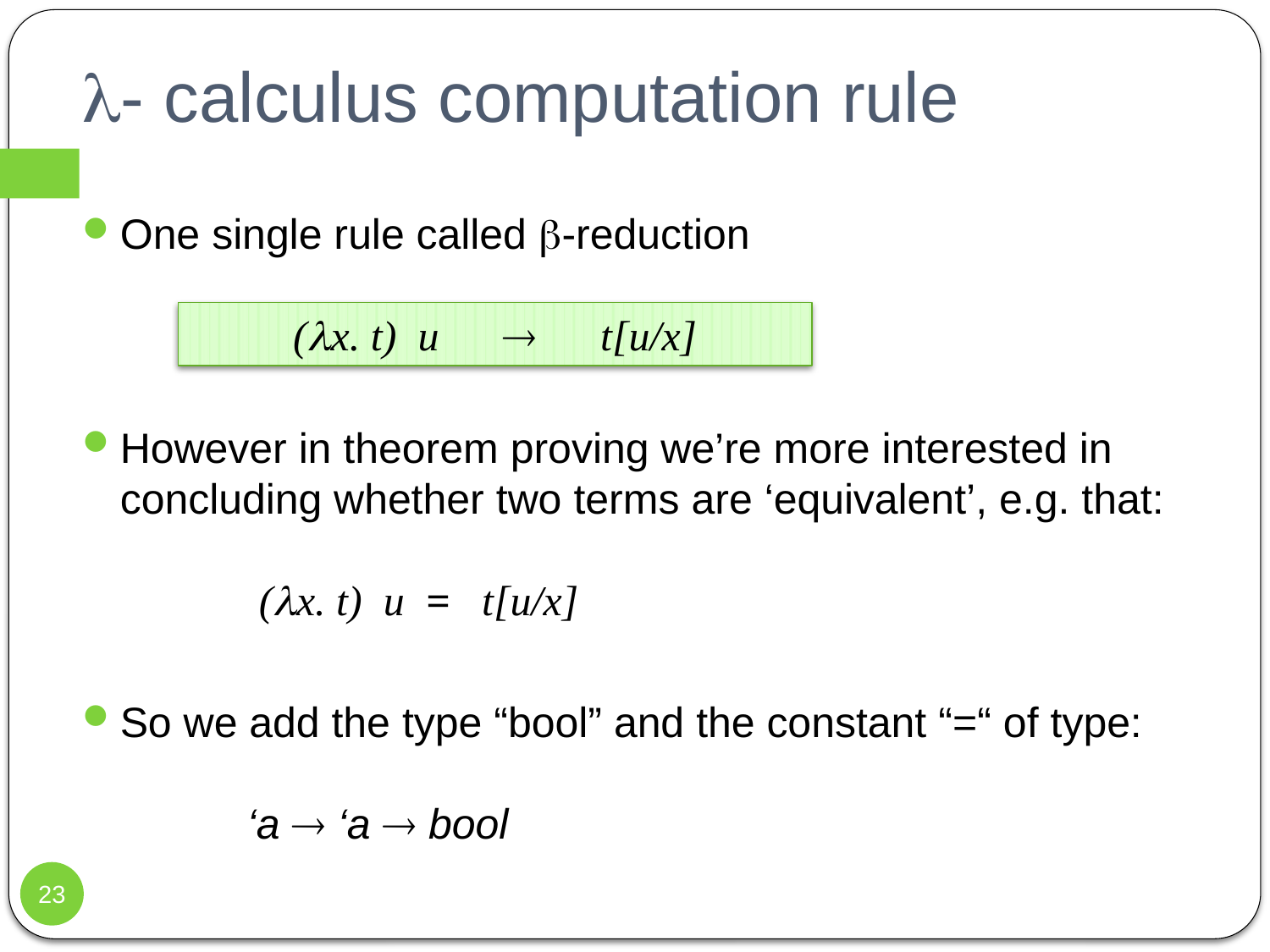

# λ- calculus computation rule
One single rule called β-reduction
However in theorem proving we’re more interested in concluding whether two terms are ‘equivalent’, e.g. that:
	 (λx. t)  u  =   t[u/x]

So we add the type “bool” and the constant “=“ of type:
	‘a → ‘a → bool
(λx. t)  u      →      t[u/x]
23